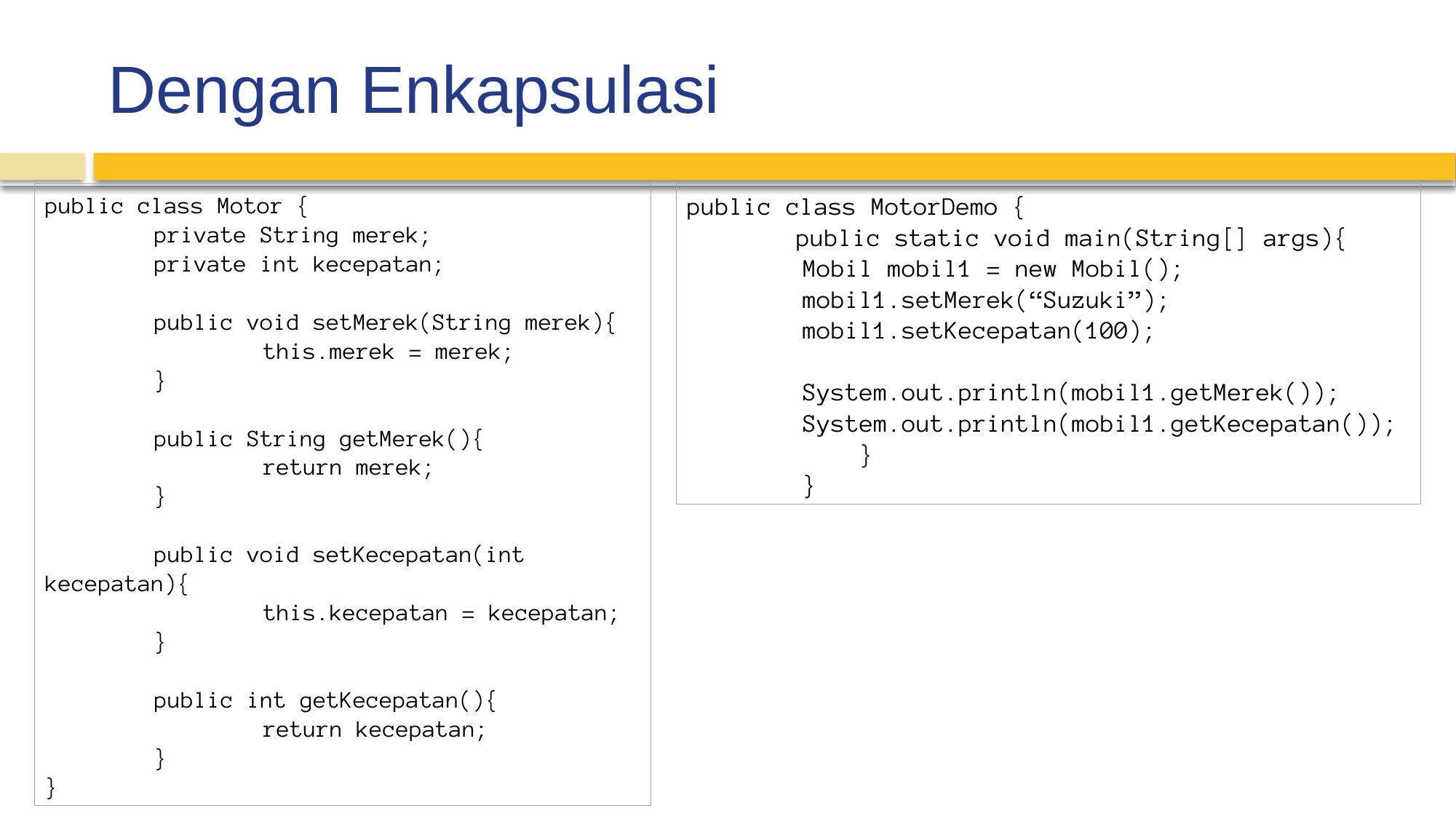

# Dengan Enkapsulasi
public class Motor {
	private String merek;
	private int kecepatan;

	public void setMerek(String merek){
		this.merek = merek;
	}

	public String getMerek(){
		return merek;
	}

	public void setKecepatan(int kecepatan){
		this.kecepatan = kecepatan;
	}

	public int getKecepatan(){
		return kecepatan;
	}
}
public class MotorDemo {
	public static void main(String[] args){
Mobil mobil1 = new Mobil();
mobil1.setMerek(“Suzuki”);
mobil1.setKecepatan(100);

System.out.println(mobil1.getMerek());
System.out.println(mobil1.getKecepatan());
    }
}